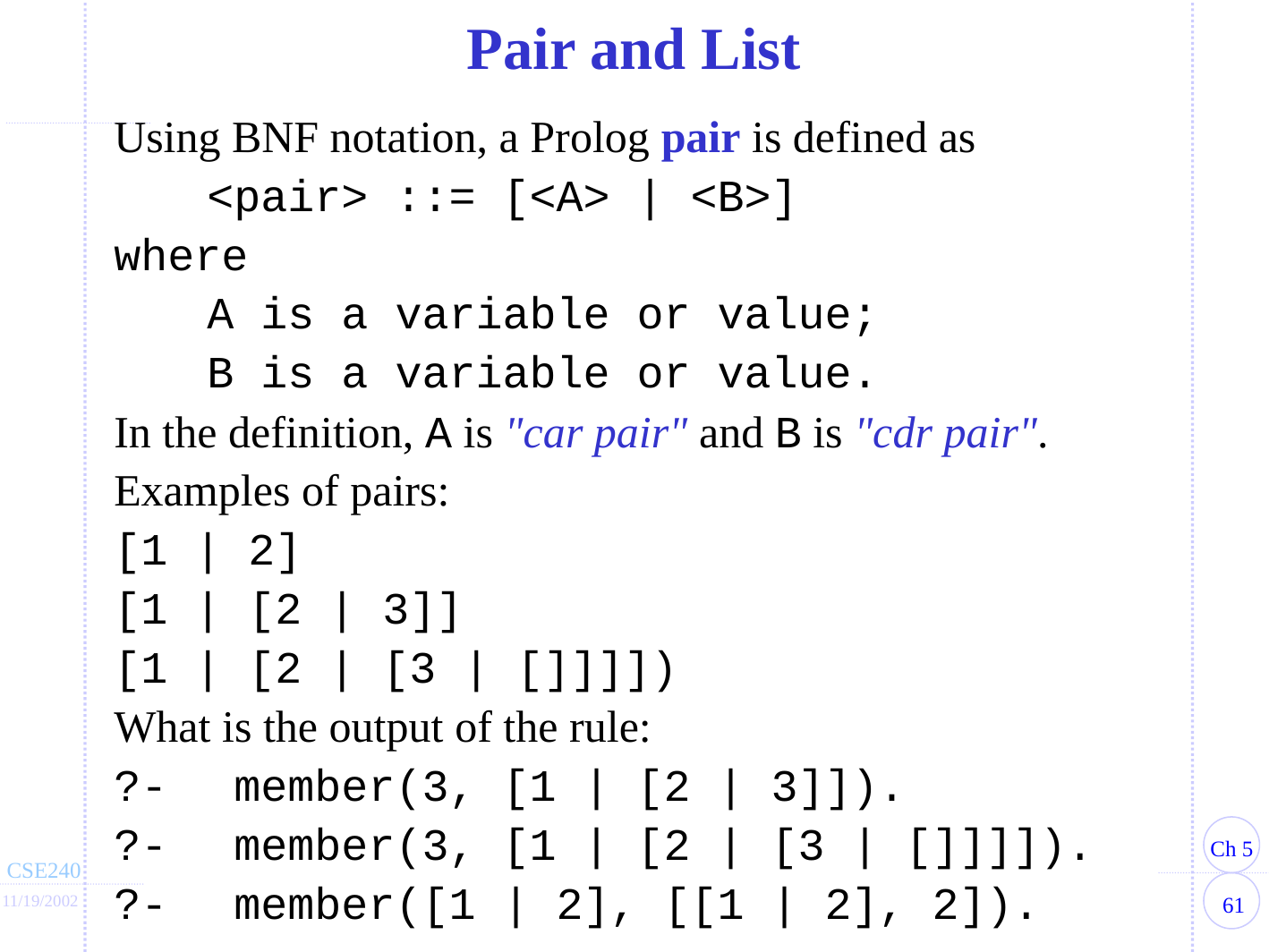

Pair and List
Using BNF notation, a Prolog pair is defined as
	<pair> ::= [<A> | <B>]
where
	A is a variable or value;
	B is a variable or value.
In the definition, A is "car pair" and B is "cdr pair".
Examples of pairs:
[1 | 2]
[1 | [2 | 3]]
[1 | [2 | [3 | []]]])
What is the output of the rule:
?-	 member(3, [1 | [2 | 3]]).
?-	 member(3, [1 | [2 | [3 | []]]]).
?-	 member([1 | 2], [[1 | 2], 2]).